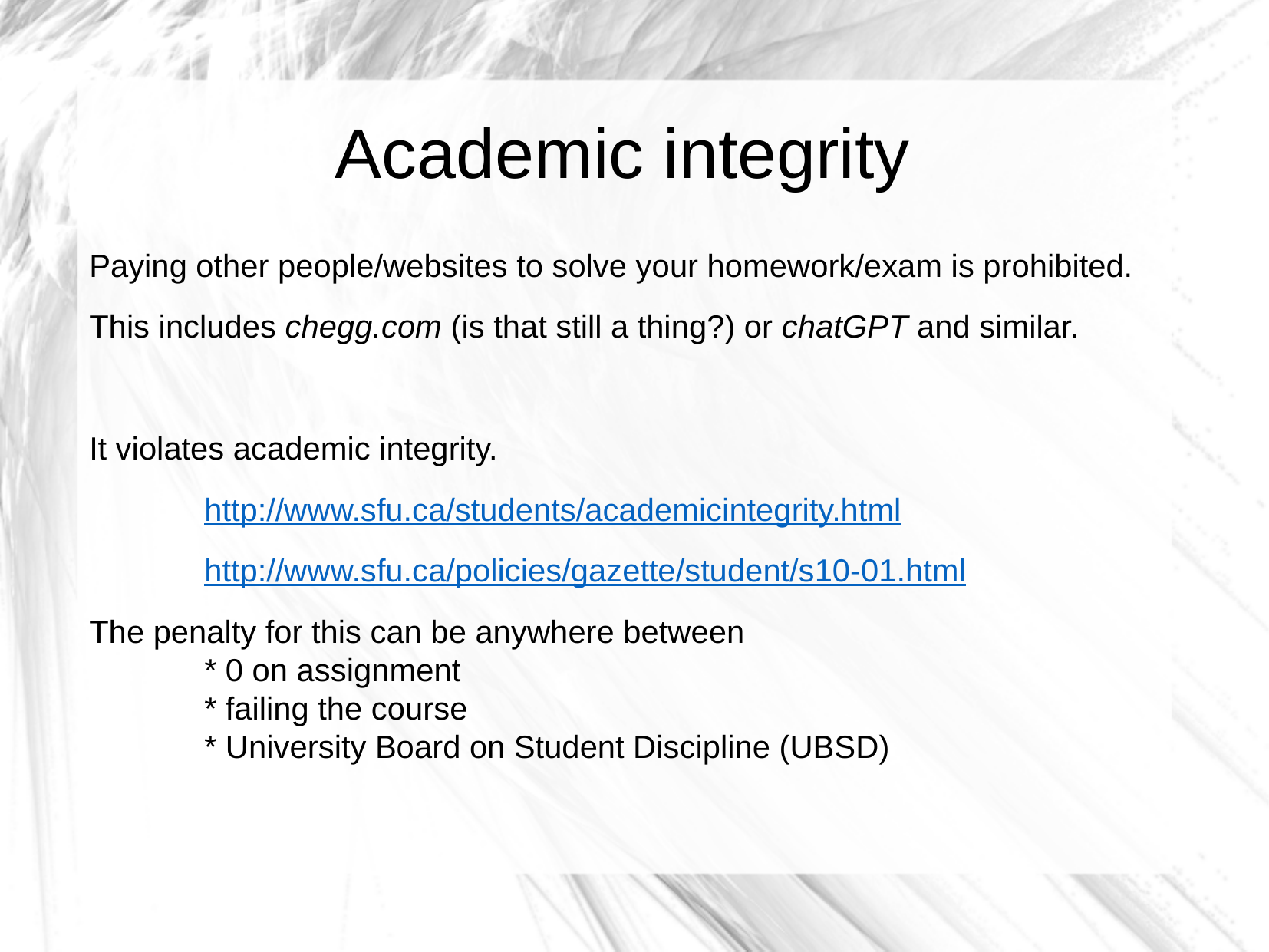

Academic integrity
Paying other people/websites to solve your homework/exam is prohibited.
This includes chegg.com (is that still a thing?) or chatGPT and similar.

It violates academic integrity.
	http://www.sfu.ca/students/academicintegrity.html
	http://www.sfu.ca/policies/gazette/student/s10-01.html
The penalty for this can be anywhere between
	* 0 on assignment
	* failing the course
	* University Board on Student Discipline (UBSD)